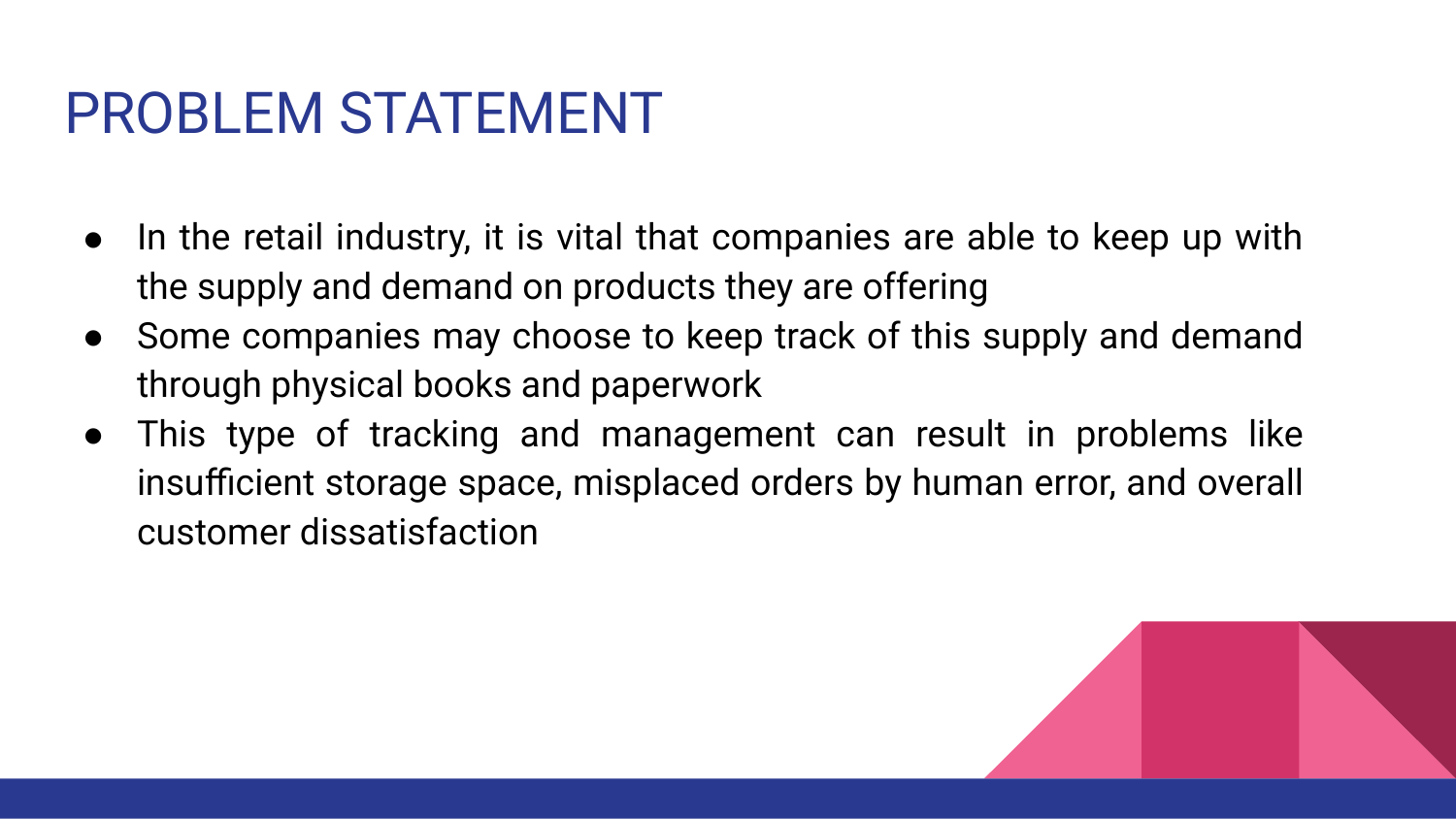

# PROBLEM STATEMENT
In the retail industry, it is vital that companies are able to keep up with the supply and demand on products they are offering
Some companies may choose to keep track of this supply and demand through physical books and paperwork
This type of tracking and management can result in problems like insufficient storage space, misplaced orders by human error, and overall customer dissatisfaction